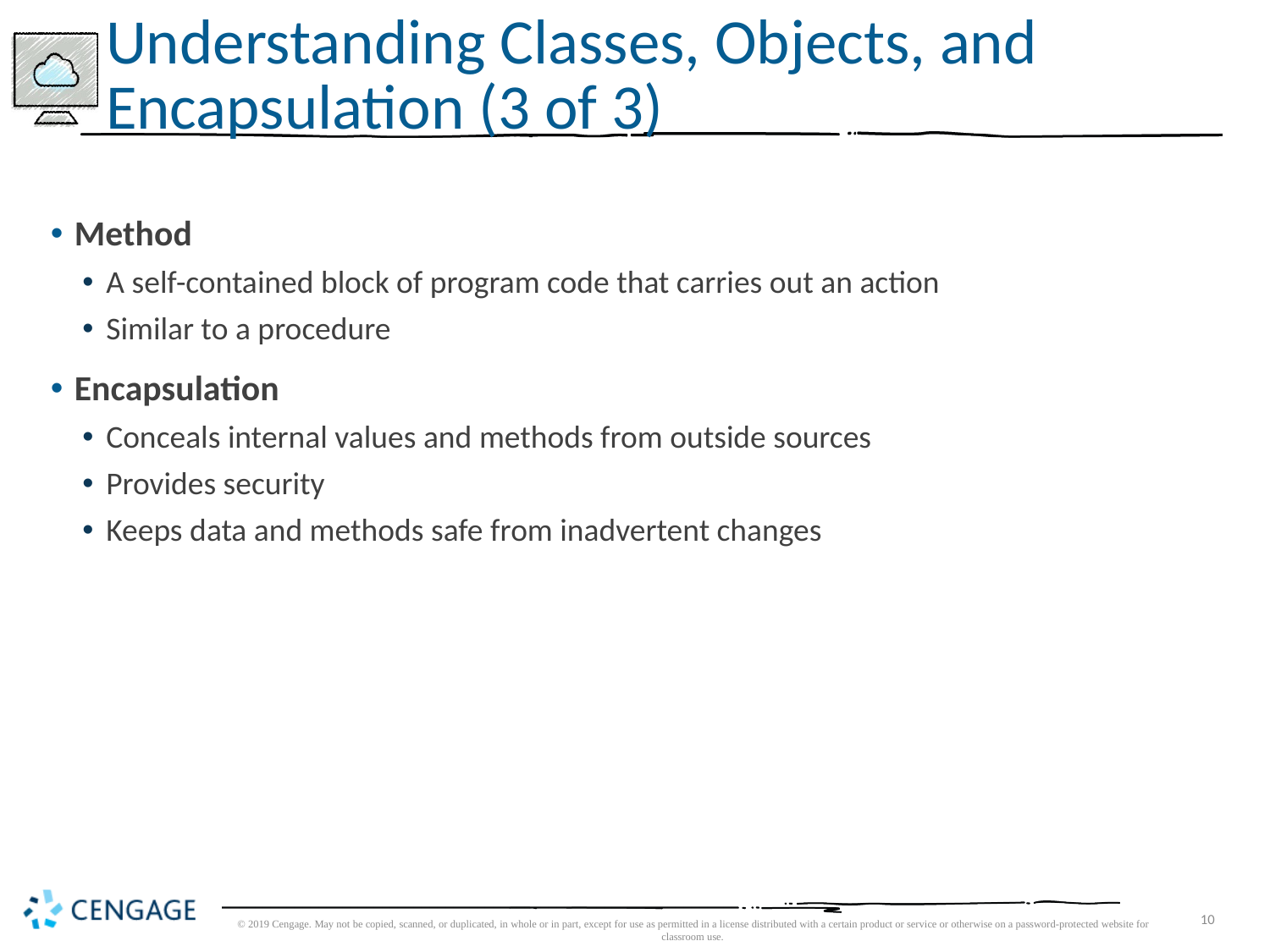

# Understanding Classes, Objects, and Encapsulation (3 of 3)
Method
A self-contained block of program code that carries out an action
Similar to a procedure
Encapsulation
Conceals internal values and methods from outside sources
Provides security
Keeps data and methods safe from inadvertent changes

© 2019 Cengage. May not be copied, scanned, or duplicated, in whole or in part, except for use as permitted in a license distributed with a certain product or service or otherwise on a password-protected website for classroom use.